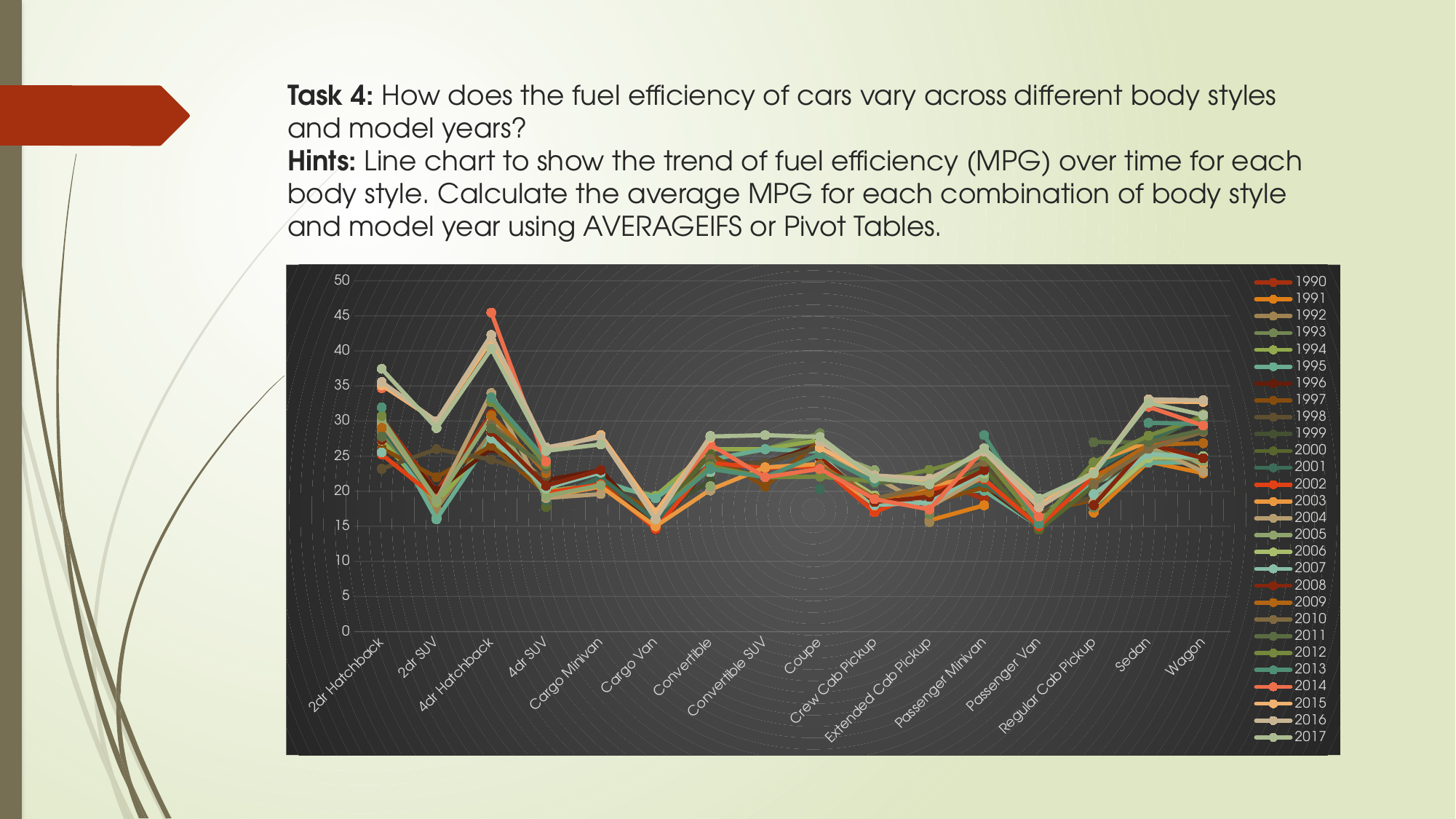

# Task 4: How does the fuel efficiency of cars vary across different body styles and model years? Hints: Line chart to show the trend of fuel efficiency (MPG) over time for each body style. Calculate the average MPG for each combination of body style and model year using AVERAGEIFS or Pivot Tables.

### Chart

| Category | 1990 | 1991 | 1992 | 1993 | 1994 | 1995 | 1996 | 1997 | 1998 | 1999 | 2000 | 2001 | 2002 | 2003 | 2004 | 2005 | 2006 | 2007 | 2008 | 2009 | 2010 | 2011 | 2012 | 2013 | 2014 | 2015 | 2016 | 2017 |
|---|---|---|---|---|---|---|---|---|---|---|---|---|---|---|---|---|---|---|---|---|---|---|---|---|---|---|---|---|
| 2dr Hatchback | 30.4 | 30.066666666666666 | 29.696969696969695 | 28.533333333333335 | 27.35 | 30.142857142857142 | 29.0 | 26.11111111111111 | 23.2 | 30.333333333333332 | 30.416666666666668 | 29.0 | 25.25 | 29.75 | 29.714285714285715 | 30.333333333333332 | 27.25 | 25.53846153846154 | 27.318181818181817 | 29.0 | 27.76923076923077 | 27.833333333333332 | 30.73913043478261 | 31.94736842105263 | 34.7037037037037 | 35.12359550561798 | 35.564516129032256 | 37.4375 |
| 2dr SUV | 20.0 | 16.25 | 17.470588235294116 | 18.473684210526315 | 18.428571428571427 | 16.0 | 20.0 | 22.0 | 26.0 | 18.75 | 18.75 | 18.666666666666668 | 19.0 | 18.75 | 18.75 | 18.666666666666668 | None | None | None | None | None | None | None | None | None | 30.0 | 30.0 | 29.0 |
| 4dr Hatchback | 31.0 | None | 28.375 | 27.3 | 27.142857142857142 | 27.666666666666668 | 26.125 | 26.5 | 24.5 | None | None | None | None | None | 34.0 | 30.6 | 28.75 | 27.53846153846154 | 28.5 | 30.8 | 29.5 | 28.93103448275862 | 32.7037037037037 | 33.37313432835821 | 45.46808510638298 | 41.51724137931034 | 42.28 | 40.294117647058826 |
| 4dr SUV | None | 19.333333333333332 | 21.333333333333332 | 21.0 | 20.0 | None | 21.6 | 19.7 | 22.11111111111111 | 18.3 | 17.733333333333334 | 18.727272727272727 | 19.794117647058822 | 19.228571428571428 | 19.040816326530614 | 19.333333333333332 | 20.355555555555554 | 20.508474576271187 | 20.794117647058822 | 22.591397849462364 | 23.19298245614035 | 23.583333333333332 | 23.844444444444445 | 24.473684210526315 | 24.223140495867767 | 25.77007299270073 | 26.245346869712353 | 25.75625 |
| Cargo Minivan | 20.0 | None | None | None | 21.0 | 21.5 | 23.0 | 21.0 | None | None | None | 22.0 | 21.0 | 20.666666666666668 | 19.6 | 20.857142857142858 | 23.0 | 22.666666666666668 | 23.0 | None | None | None | None | None | None | 28.0 | 27.692307692307693 | 26.666666666666668 |
| Cargo Van | None | None | None | None | 19.333333333333332 | 19.0 | 14.555555555555555 | 17.125 | 17.2 | 16.666666666666668 | 16.4 | 15.8 | 14.6 | 15.0 | None | None | None | None | None | None | None | None | 16.666666666666668 | 16.666666666666668 | 16.857142857142858 | 17.0 | 16.0 | None |
| Convertible | 23.5 | 22.625 | 25.5 | 24.46153846153846 | 26.0 | 24.5 | 23.8 | 25.285714285714285 | 23.666666666666668 | 21.5 | 25.285714285714285 | 23.4375 | 24.071428571428573 | 20.23076923076923 | 20.1 | 20.727272727272727 | 22.857142857142858 | 22.76 | 23.511111111111113 | 23.761904761904763 | 24.61904761904762 | 23.944444444444443 | 23.576923076923077 | 23.181818181818183 | 26.647727272727273 | 27.625 | 27.876923076923077 | 27.80263157894737 |
| Convertible SUV | None | None | None | 26.0 | 26.0 | 26.0 | 24.0 | 20.666666666666668 | 24.0 | None | None | None | 23.285714285714285 | 23.4 | None | None | None | None | None | None | None | None | 22.0 | 22.0 | 22.0 | None | None | 28.0 |
| Coupe | 24.5 | 26.157894736842106 | 27.285714285714285 | 28.25925925925926 | 27.291666666666668 | 25.677419354838708 | 26.727272727272727 | 27.20689655172414 | 26.266666666666666 | 27.555555555555557 | 24.166666666666668 | 20.294117647058822 | 23.6 | 23.87878787878788 | 25.266666666666666 | 26.0 | 24.25925925925926 | 25.2 | 24.789473684210527 | 23.743589743589745 | 23.52173913043478 | 22.678571428571427 | 22.08108108108108 | 25.25 | 23.192307692307693 | 26.223958333333332 | 27.07650273224044 | 27.73469387755102 |
| Crew Cab Pickup | None | None | None | None | None | None | None | None | None | None | None | None | 17.0 | 18.0 | 22.0 | 23.0 | 19.384615384615383 | 18.033333333333335 | 18.456521739130434 | 19.054054054054053 | 18.94871794871795 | 21.1 | 21.433333333333334 | 21.318181818181817 | 18.866666666666667 | 22.014814814814816 | 22.257142857142856 | 21.847826086956523 |
| Extended Cab Pickup | 22.0 | 15.833333333333334 | 15.6 | 16.714285714285715 | 20.285714285714285 | 20.0 | 20.0 | 18.357142857142858 | 18.625 | 18.423076923076923 | 20.5 | 19.0 | 20.22222222222222 | 20.77777777777778 | 17.75 | None | None | 18.389830508474578 | 19.2 | 19.875 | 20.789473684210527 | 21.9 | 23.0625 | None | 17.4 | 21.65934065934066 | 21.797752808988765 | 21.01298701298701 |
| Passenger Minivan | 18.857142857142858 | 18.0 | None | None | 21.0 | 20.083333333333332 | 20.77777777777778 | 20.555555555555557 | 23.4 | 22.333333333333332 | 23.166666666666668 | 21.2 | 21.6875 | 22.2972972972973 | 22.2 | 21.88888888888889 | 22.5 | 22.77777777777778 | 23.0 | None | 24.2 | 25.0 | 25.0 | 28.0 | 26.0 | 25.78181818181818 | 25.636363636363637 | 26.128205128205128 |
| Passenger Van | None | None | None | None | 16.4 | 15.0 | 15.0 | 17.0 | 17.0 | None | 14.5 | 15.0 | 15.0 | None | None | None | None | None | None | None | None | None | 15.333333333333334 | 15.333333333333334 | 16.375 | 18.142857142857142 | 17.714285714285715 | 19.0 |
| Regular Cab Pickup | 22.23076923076923 | 16.952380952380953 | 17.88235294117647 | 17.647058823529413 | 21.666666666666668 | 21.2 | 22.2 | 18.785714285714285 | 19.151515151515152 | 18.428571428571427 | 20.833333333333332 | 23.0 | 22.066666666666666 | 24.083333333333332 | 18.46153846153846 | 18.0 | 18.0 | 19.576923076923077 | 18.0 | 21.857142857142858 | 21.0 | 27.0 | 24.125 | None | None | 22.742857142857144 | 22.529411764705884 | 22.529411764705884 |
| Sedan | 24.0 | 24.21951219512195 | 24.520833333333332 | 25.32758620689655 | 25.227272727272727 | 24.06451612903226 | 25.727272727272727 | 25.318181818181817 | 27.12 | 27.405405405405407 | 26.844444444444445 | 27.37735849056604 | 26.14 | 27.057692307692307 | 26.36231884057971 | 25.75409836065574 | 24.75 | 25.307692307692307 | 26.72 | 26.632911392405063 | 26.060606060606062 | 26.974358974358974 | 27.933333333333334 | 29.75 | 32.034188034188034 | 32.76237623762376 | 33.1015625 | 32.59704641350211 |
| Wagon | 24.133333333333333 | 22.571428571428573 | 24.266666666666666 | 24.46153846153846 | 23.833333333333332 | 24.1 | 24.666666666666668 | 24.4 | 23.0 | None | 31.0 | 30.625 | 28.88888888888889 | 24.0 | 22.8 | 24.27777777777778 | 25.0 | 24.8 | 24.714285714285715 | 26.848484848484848 | 28.47826086956522 | 28.733333333333334 | 30.55263157894737 | 29.595238095238095 | 29.375 | 32.74626865671642 | 32.98360655737705 | 30.864864864864863 |